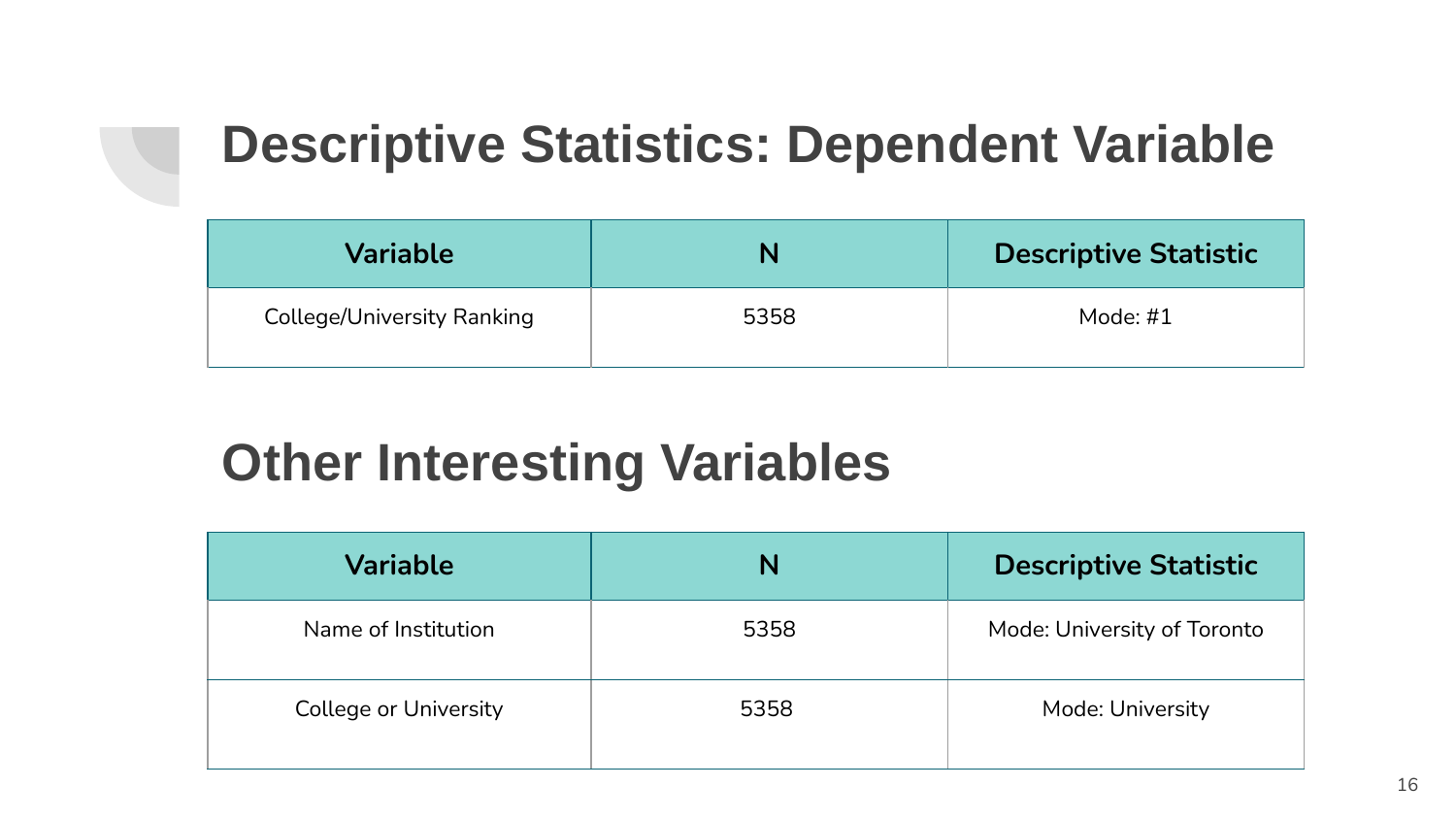

# Descriptive Statistics: Dependent Variable
| Variable | N | Descriptive Statistic |
| --- | --- | --- |
| College/University Ranking | 5358 | Mode: #1 |
Other Interesting Variables
| Variable | N | Descriptive Statistic |
| --- | --- | --- |
| Name of Institution | 5358 | Mode: University of Toronto |
| College or University | 5358 | Mode: University |
16